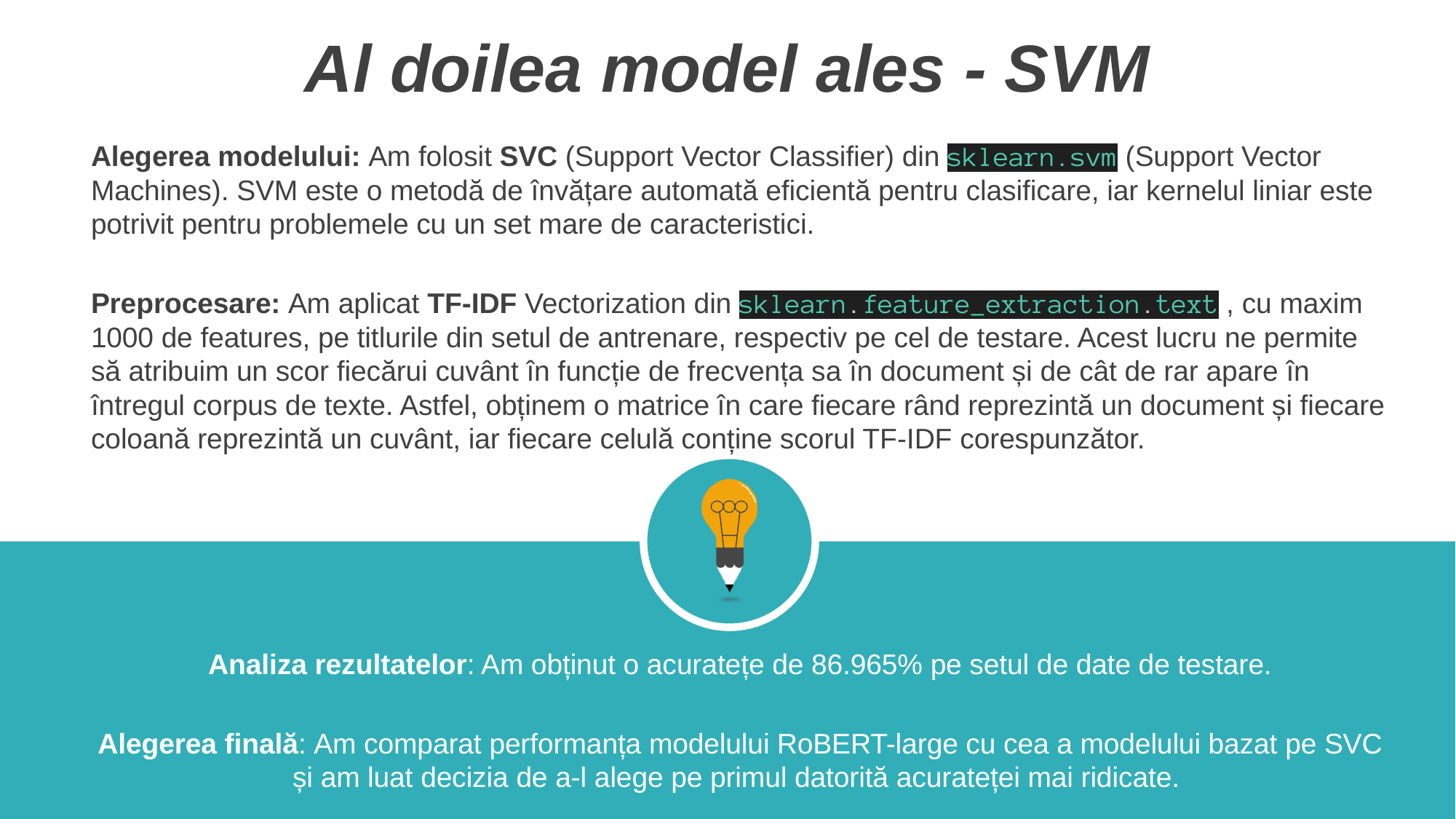

Al doilea model ales - SVM
Alegerea modelului: Am folosit SVC (Support Vector Classifier) din sklearn.svm (Support Vector      Machines). SVM este o metodă de învățare automată eficientă pentru clasificare, iar kernelul liniar este potrivit pentru problemele cu un set mare de caracteristici.

Preprocesare: Am aplicat TF-IDF Vectorization din sklearn.feature_extraction.text , cu maxim 1000 de features, pe titlurile din setul de antrenare, respectiv pe cel de testare. Acest lucru ne permite să atribuim un scor fiecărui cuvânt în funcție de frecvența sa în document și de cât de rar apare în întregul corpus de texte. Astfel, obținem o matrice în care fiecare rând reprezintă un document și fiecare coloană reprezintă un cuvânt, iar fiecare celulă conține scorul TF-IDF corespunzător.

Analiza rezultatelor: Am obținut o acuratețe de 86.965% pe setul de date de testare.

Alegerea finală: Am comparat performanța modelului RoBERT-large cu cea a modelului bazat pe SVC și am luat decizia de a-l alege pe primul datorită acurateței mai ridicate.